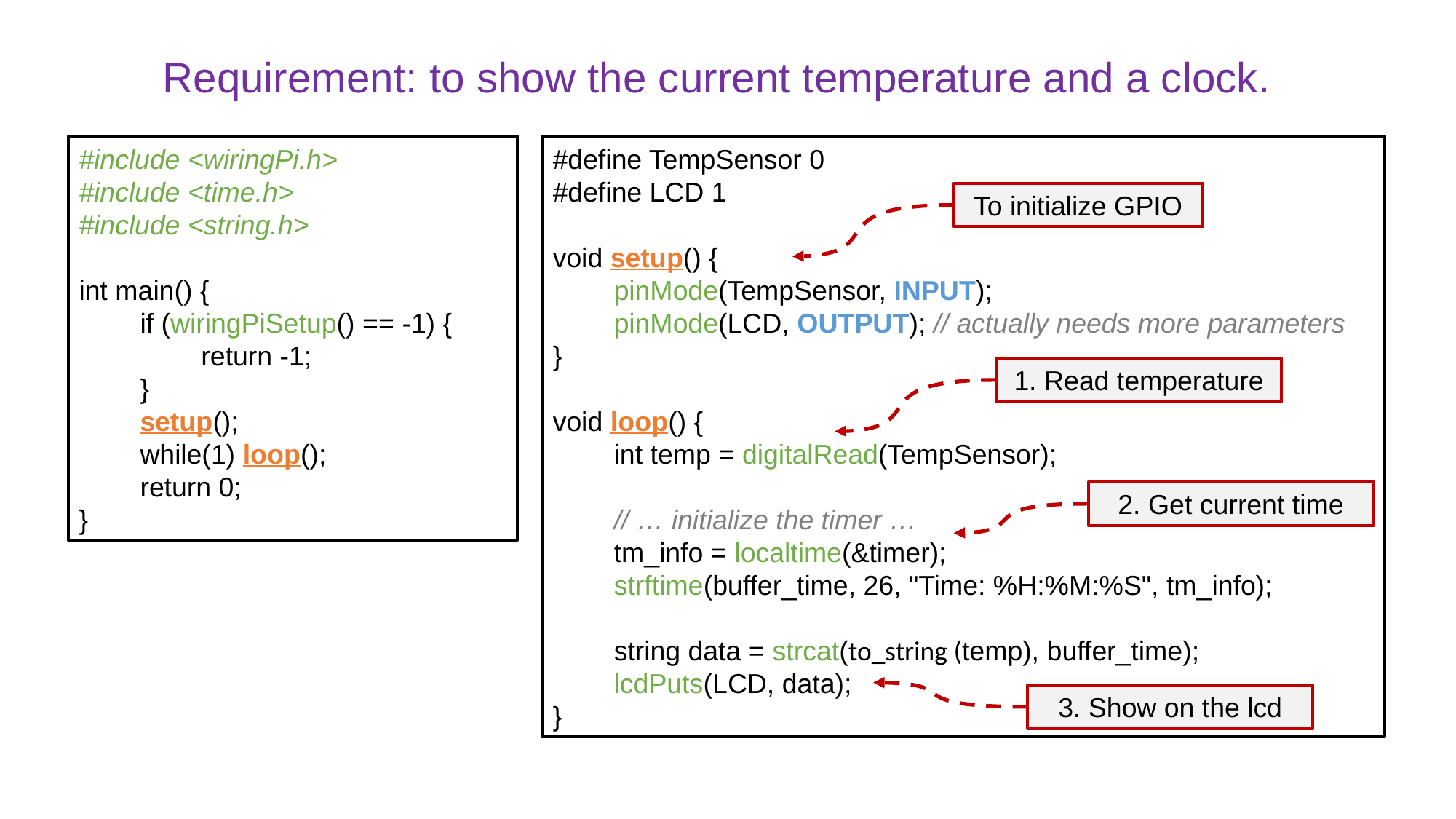

# Motivation Example
Requirement: to show the current temperature and a clock.
#include <wiringPi.h>
#include <time.h>
#include <string.h>
int main() {
        if (wiringPiSetup() == -1) {
                return -1;
        }
        setup();
        while(1) loop();
        return 0;
}
#define TempSensor 0
#define LCD 1

void setup() {
        pinMode(TempSensor, INPUT);
        pinMode(LCD, OUTPUT); // actually needs more parameters
}

void loop() {
        int temp = digitalRead(TempSensor);

        // … initialize the timer …
        tm_info = localtime(&timer);
        strftime(buffer_time, 26, "Time: %H:%M:%S", tm_info);

        string data = strcat(to_string (temp), buffer_time);
        lcdPuts(LCD, data);
}
To initialize GPIO
1. Read temperature
2. Get current time
3. Show on the lcd